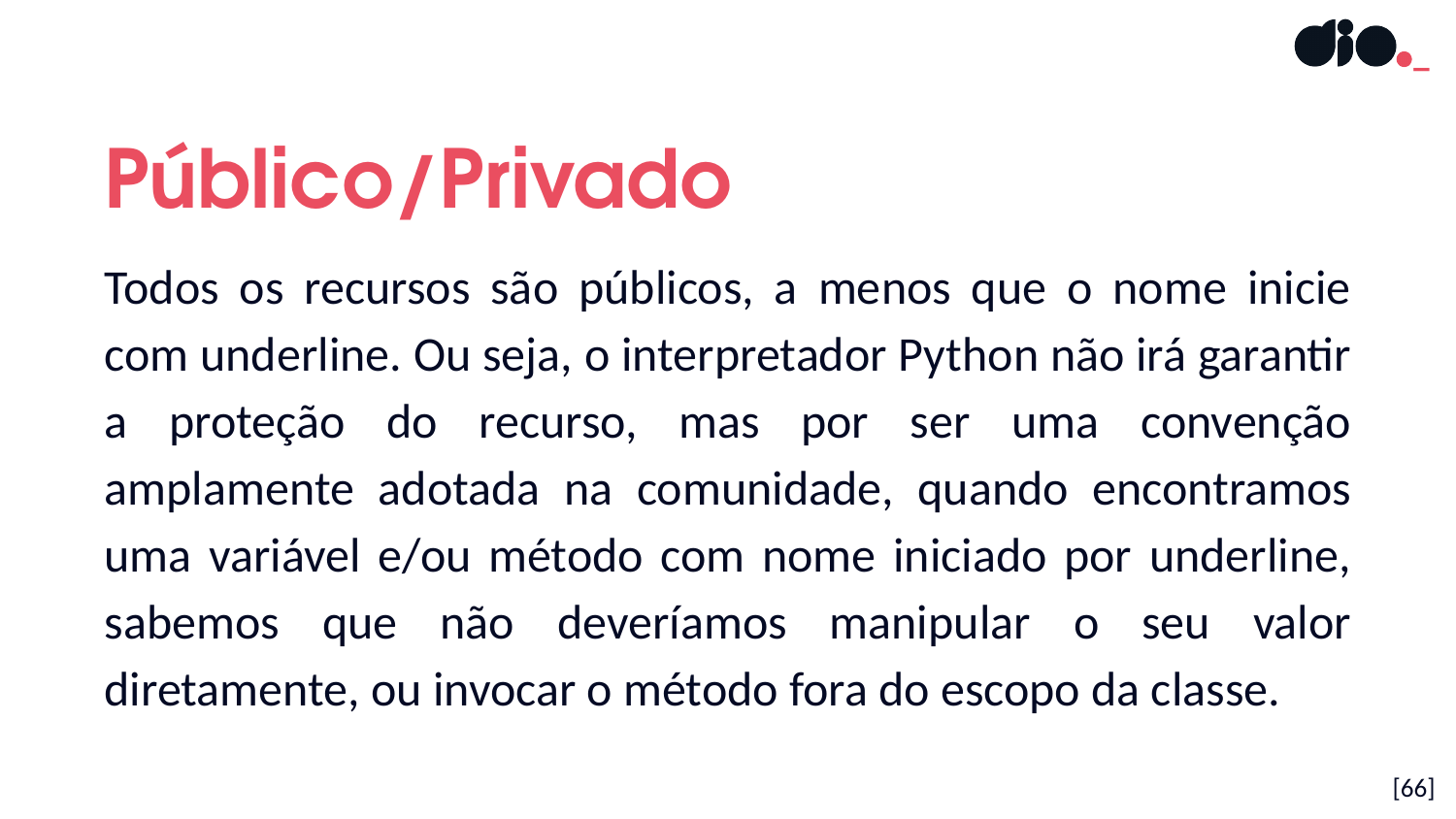

Público/Privado
Todos os recursos são públicos, a menos que o nome inicie com underline. Ou seja, o interpretador Python não irá garantir a proteção do recurso, mas por ser uma convenção amplamente adotada na comunidade, quando encontramos uma variável e/ou método com nome iniciado por underline, sabemos que não deveríamos manipular o seu valor diretamente, ou invocar o método fora do escopo da classe.
[66]